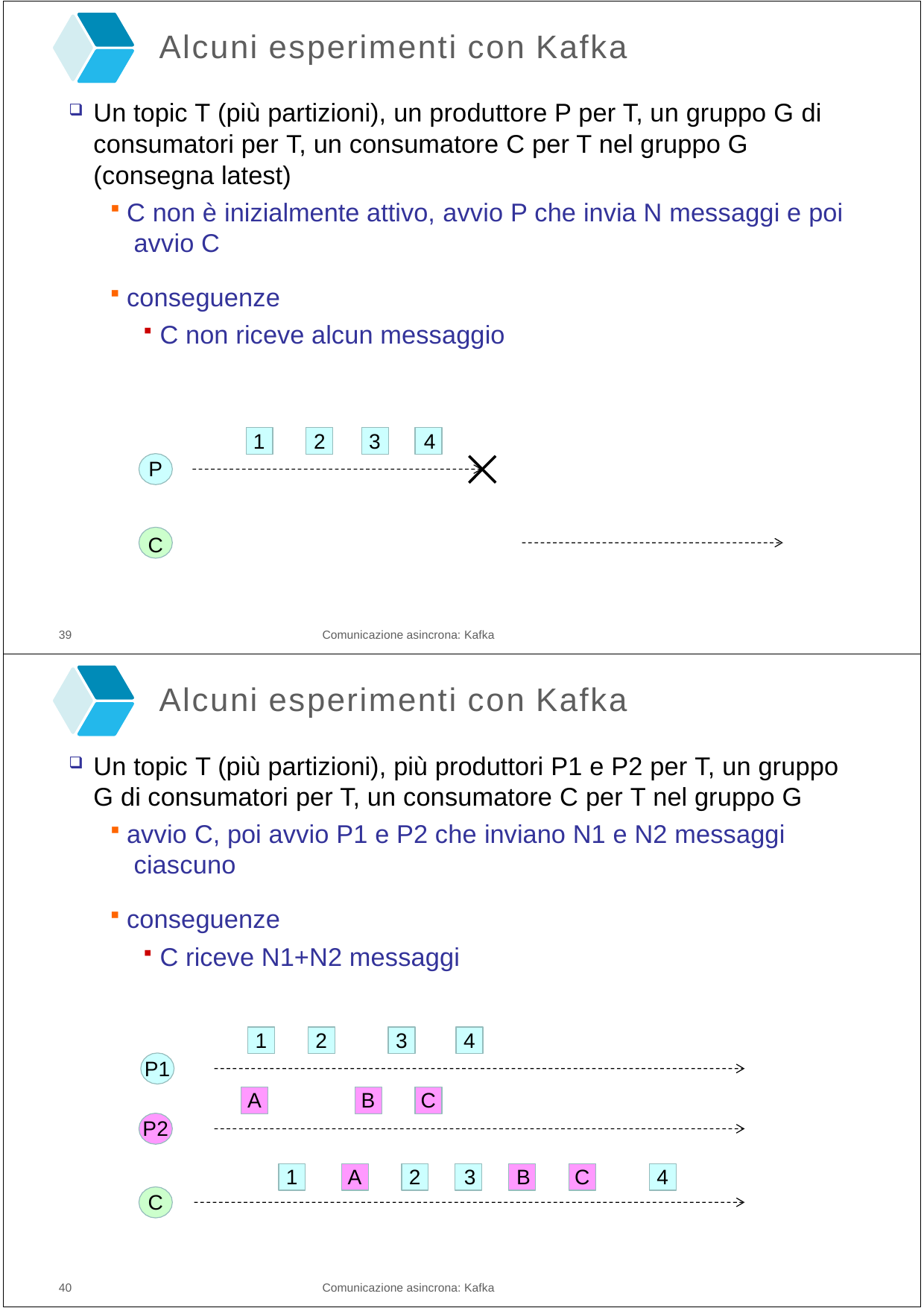

Alcuni esperimenti con Kafka
Un topic T (più partizioni), un produttore P per T, un gruppo G di  consumatori per T, un consumatore C per T nel gruppo G  (consegna latest)
C non è inizialmente attivo, avvio P che invia N messaggi e poi  avvio C
conseguenze
C non riceve alcun messaggio
1
2
3	4

P

C
39
Comunicazione asincrona: Kafka

Alcuni esperimenti con Kafka
Un topic T (più partizioni), più produttori P1 e P2 per T, un gruppo  G di consumatori per T, un consumatore C per T nel gruppo G
avvio C, poi avvio P1 e P2 che inviano N1 e N2 messaggi  ciascuno
conseguenze
C riceve N1+N2 messaggi
1
2
3
4

P1
A
B
C

P2
1
A
2	3	B
C
4

C
40
Comunicazione asincrona: Kafka